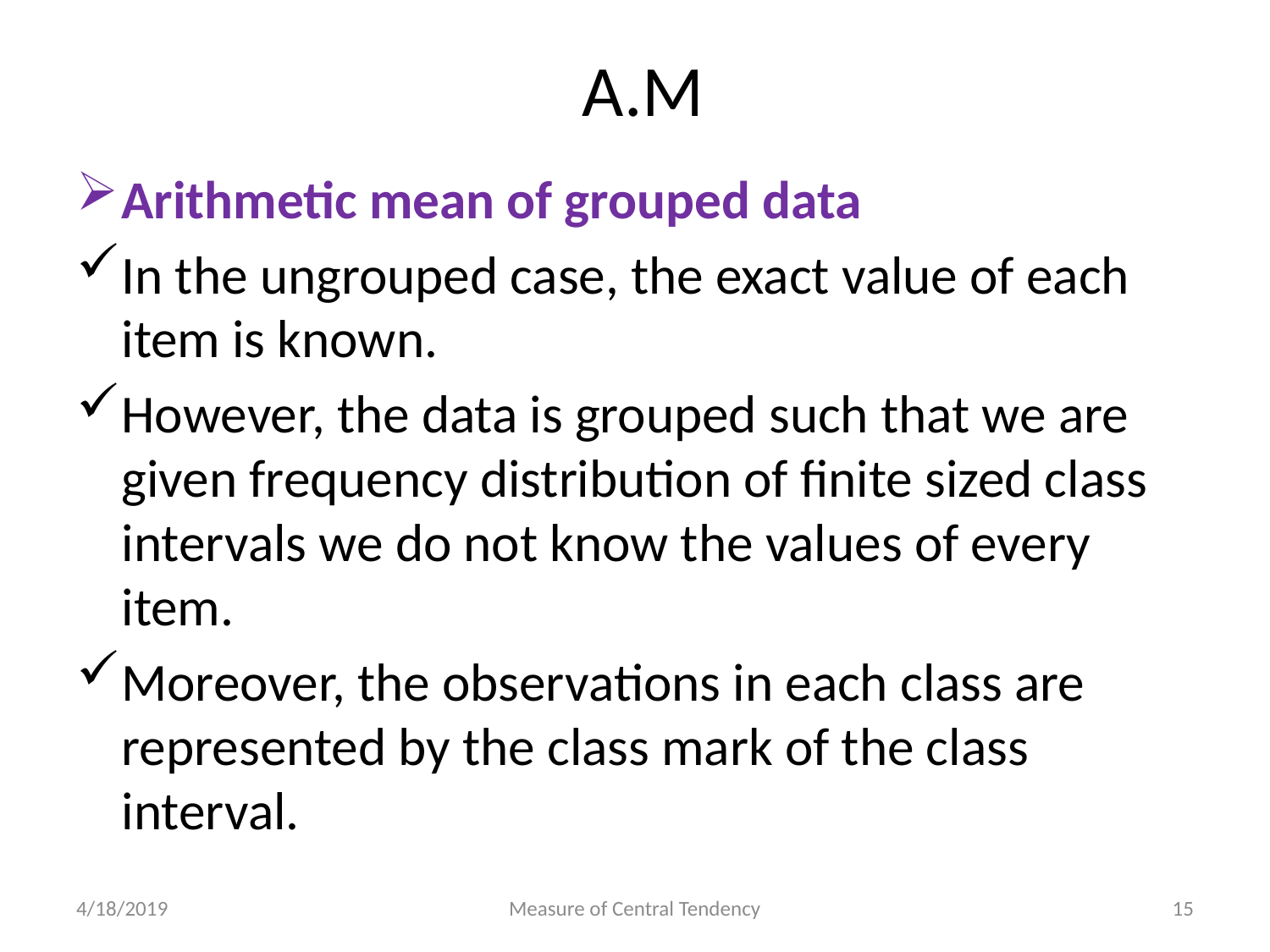

# A.M
Arithmetic mean of grouped data
In the ungrouped case, the exact value of each item is known.
However, the data is grouped such that we are given frequency distribution of finite sized class intervals we do not know the values of every item.
Moreover, the observations in each class are represented by the class mark of the class interval.
4/18/2019
Measure of Central Tendency
15